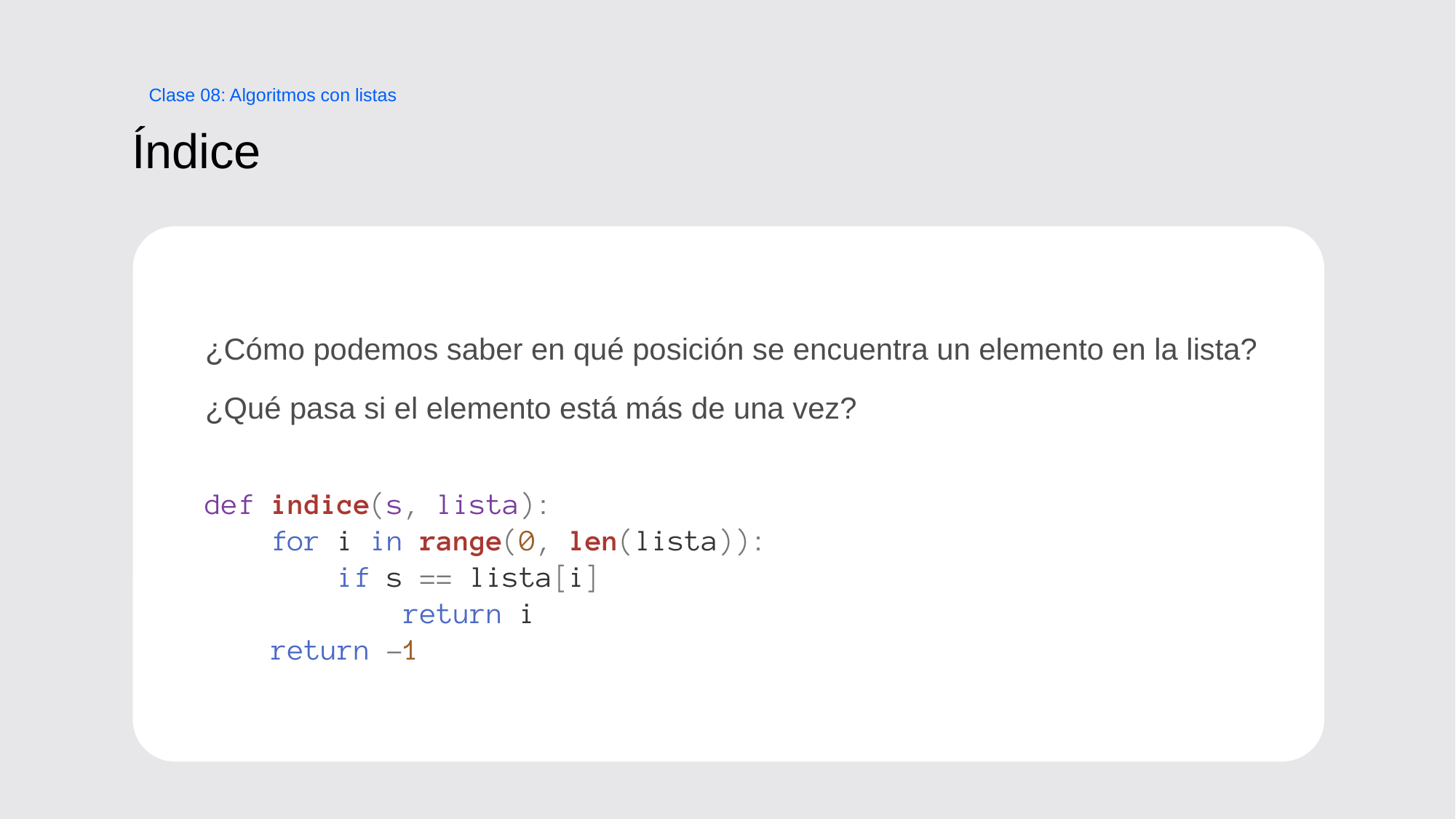

Clase 08: Algoritmos con listas
# Índice
¿Cómo podemos saber en qué posición se encuentra un elemento en la lista?
¿Qué pasa si el elemento está más de una vez?

def indice(s, lista):
    for i in range(0, len(lista)):
        if s == lista[i]
            return i
    return -1